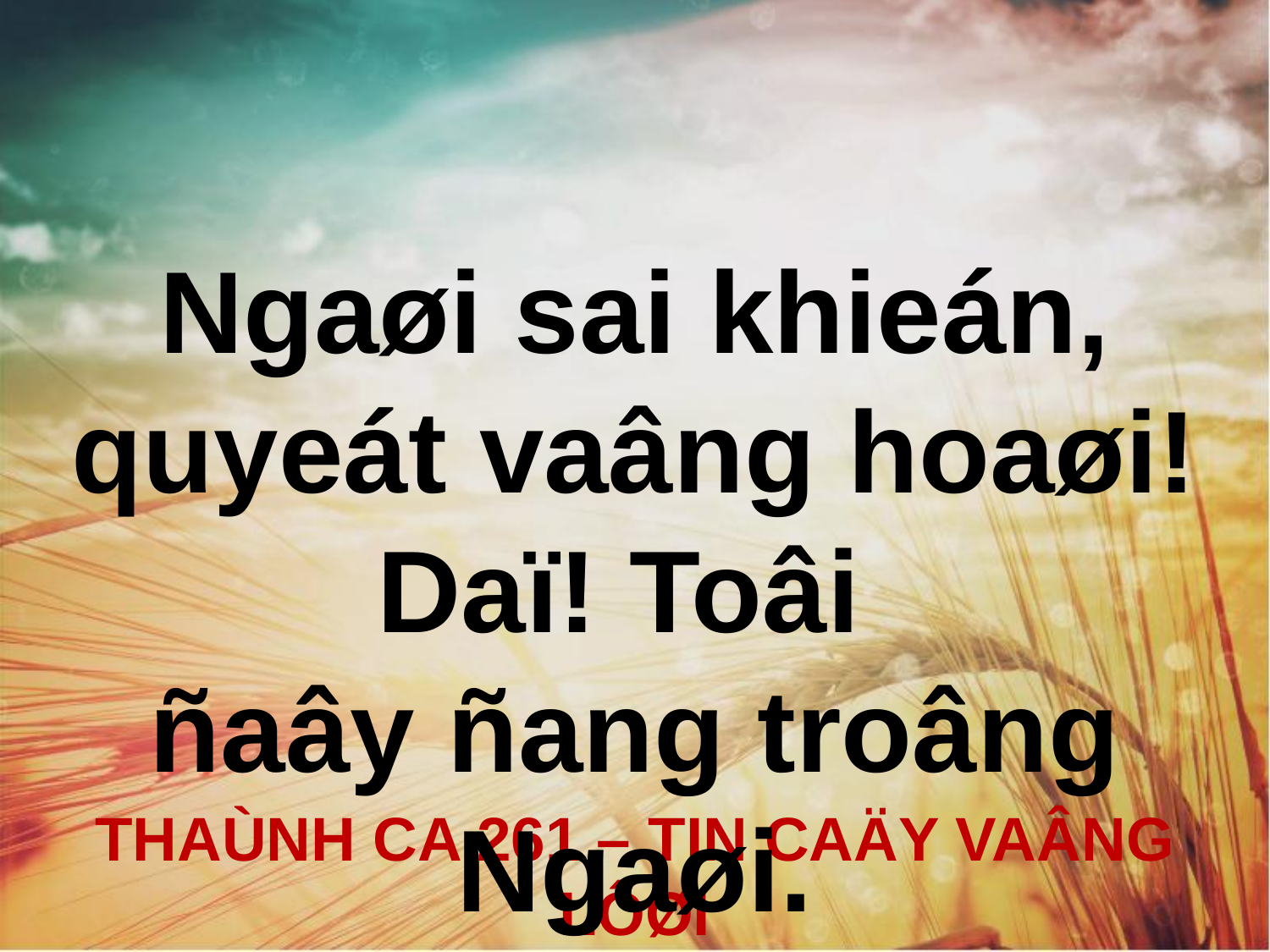

Ngaøi sai khieán, quyeát vaâng hoaøi! Daï! Toâi
ñaây ñang troâng Ngaøi.
THAÙNH CA 261 – TIN CAÄY VAÂNG LÔØI